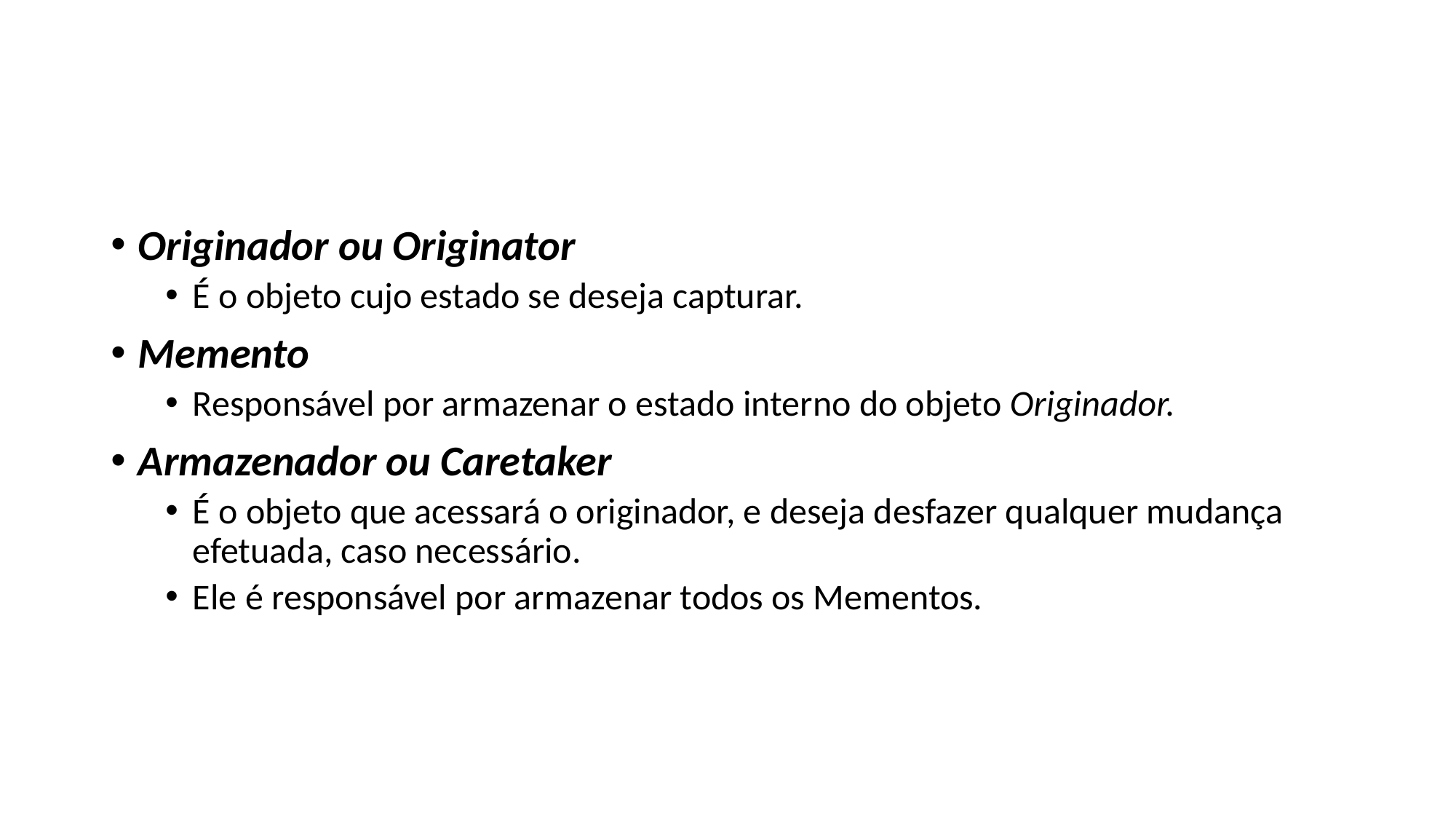

#
Originador ou Originator
É o objeto cujo estado se deseja capturar.
Memento
Responsável por armazenar o estado interno do objeto Originador.
Armazenador ou Caretaker
É o objeto que acessará o originador, e deseja desfazer qualquer mudança efetuada, caso necessário.
Ele é responsável por armazenar todos os Mementos.